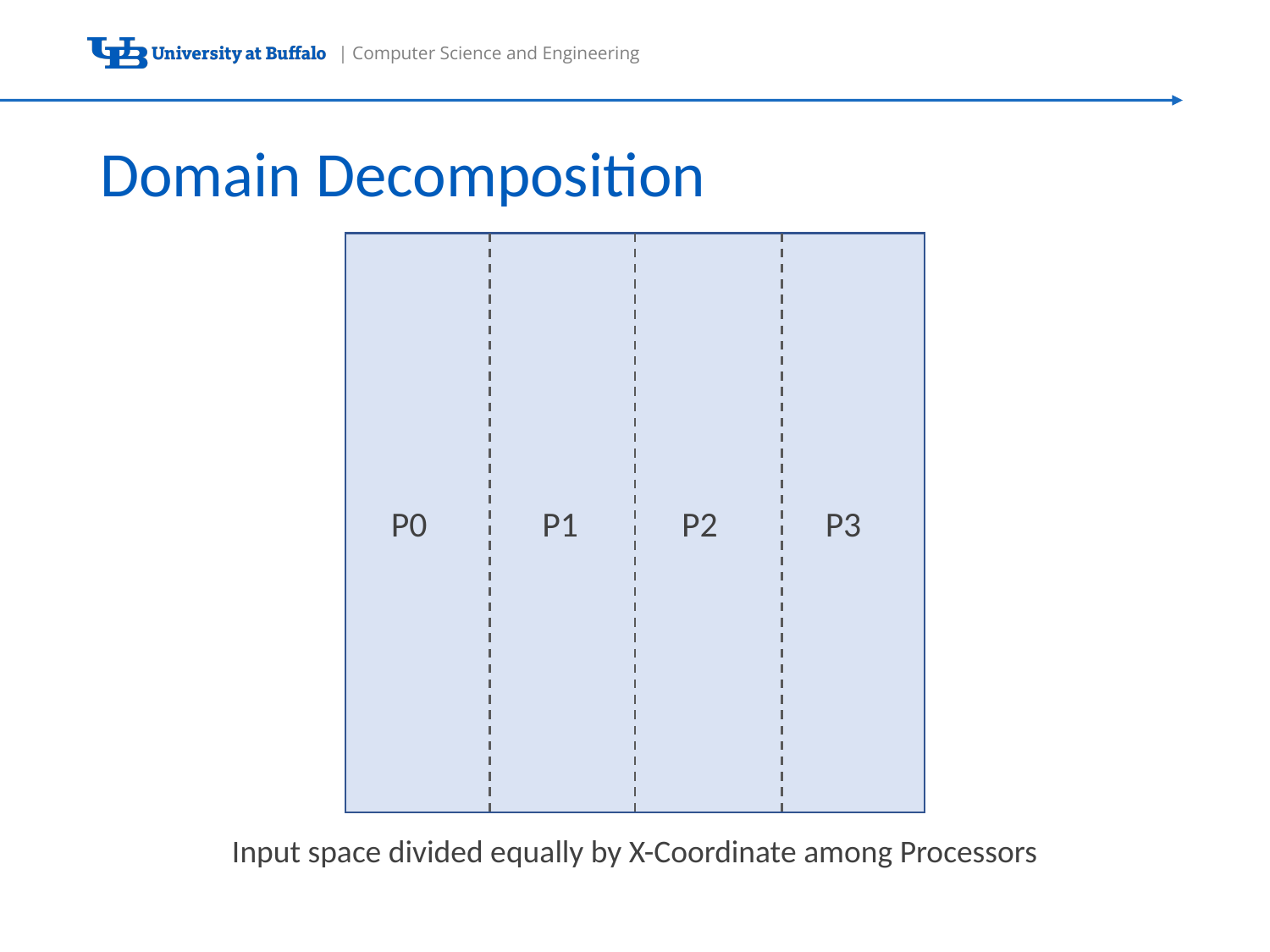

# Domain Decomposition

P0
P1
P2
P3
Input space divided equally by X-Coordinate among Processors